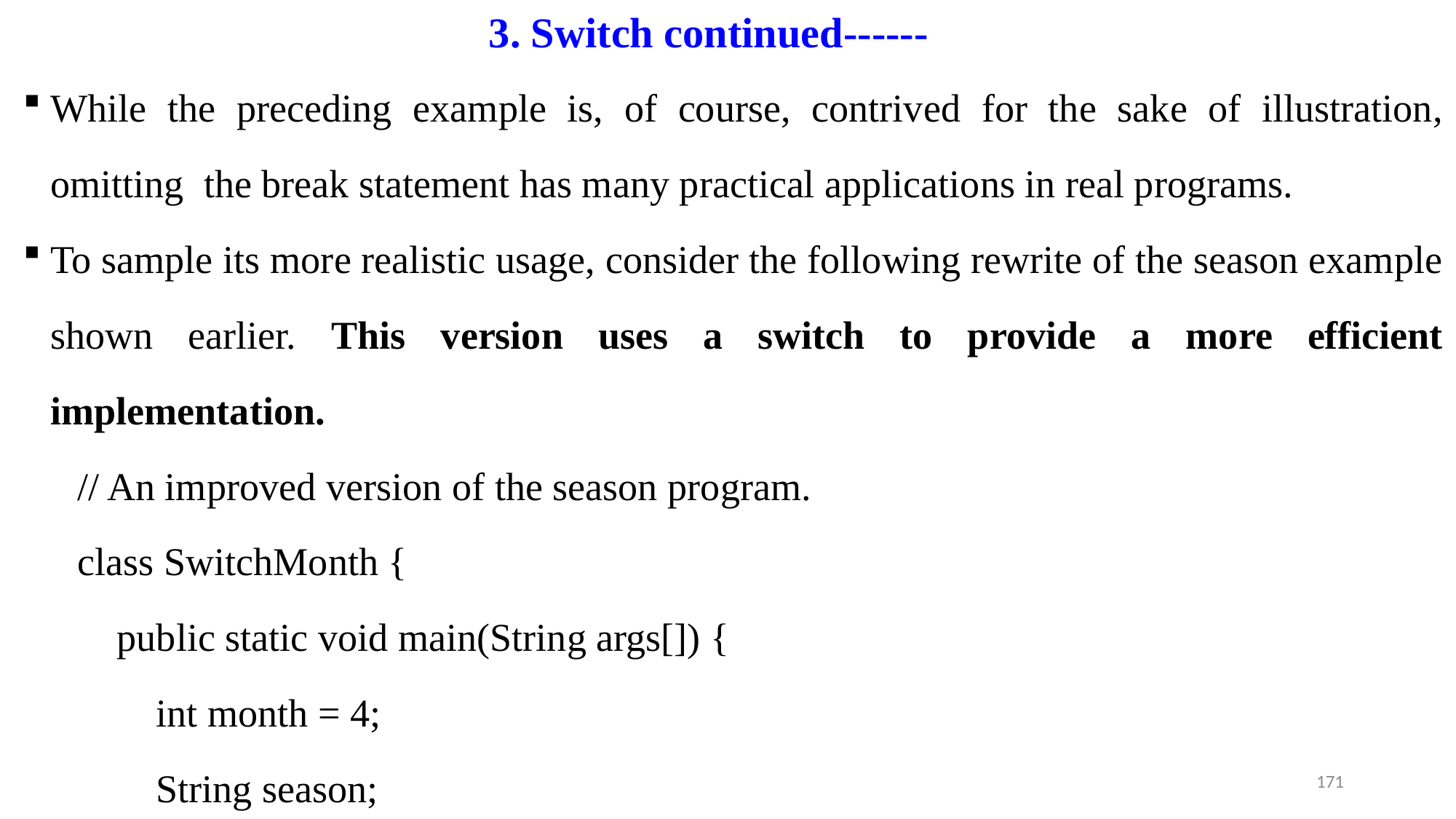

3. Switch continued------
While the preceding example is, of course, contrived for the sake of illustration, omitting  the break statement has many practical applications in real programs.
To sample its more realistic usage, consider the following rewrite of the season example shown earlier. This version uses a switch to provide a more efficient implementation.
// An improved version of the season program.
class SwitchMonth {
    public static void main(String args[]) {
        int month = 4;
        String season;

171